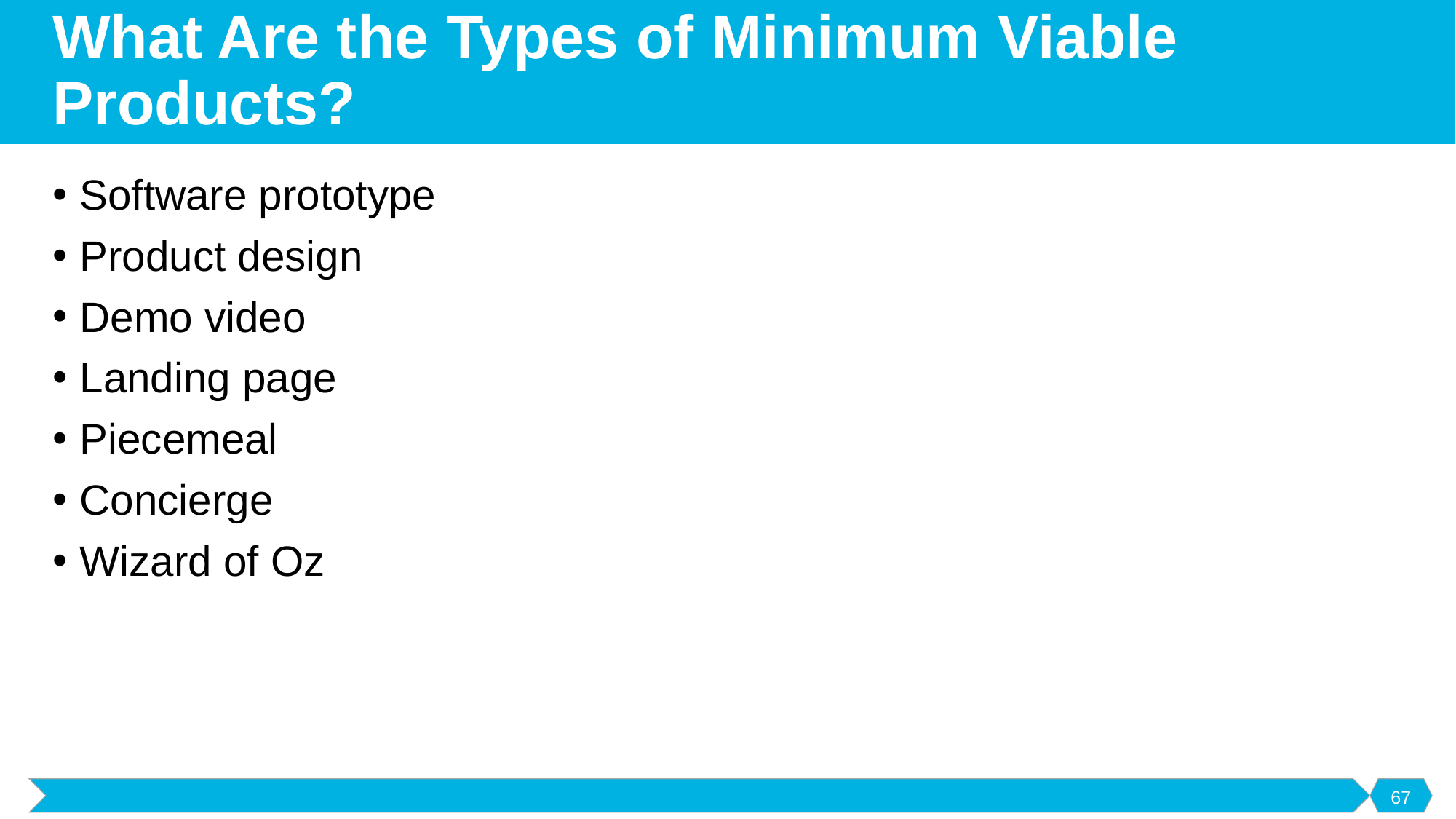

# What Are the Types of Minimum Viable Products?
Software prototype
Product design
Demo video
Landing page
Piecemeal
Concierge
Wizard of Oz
67